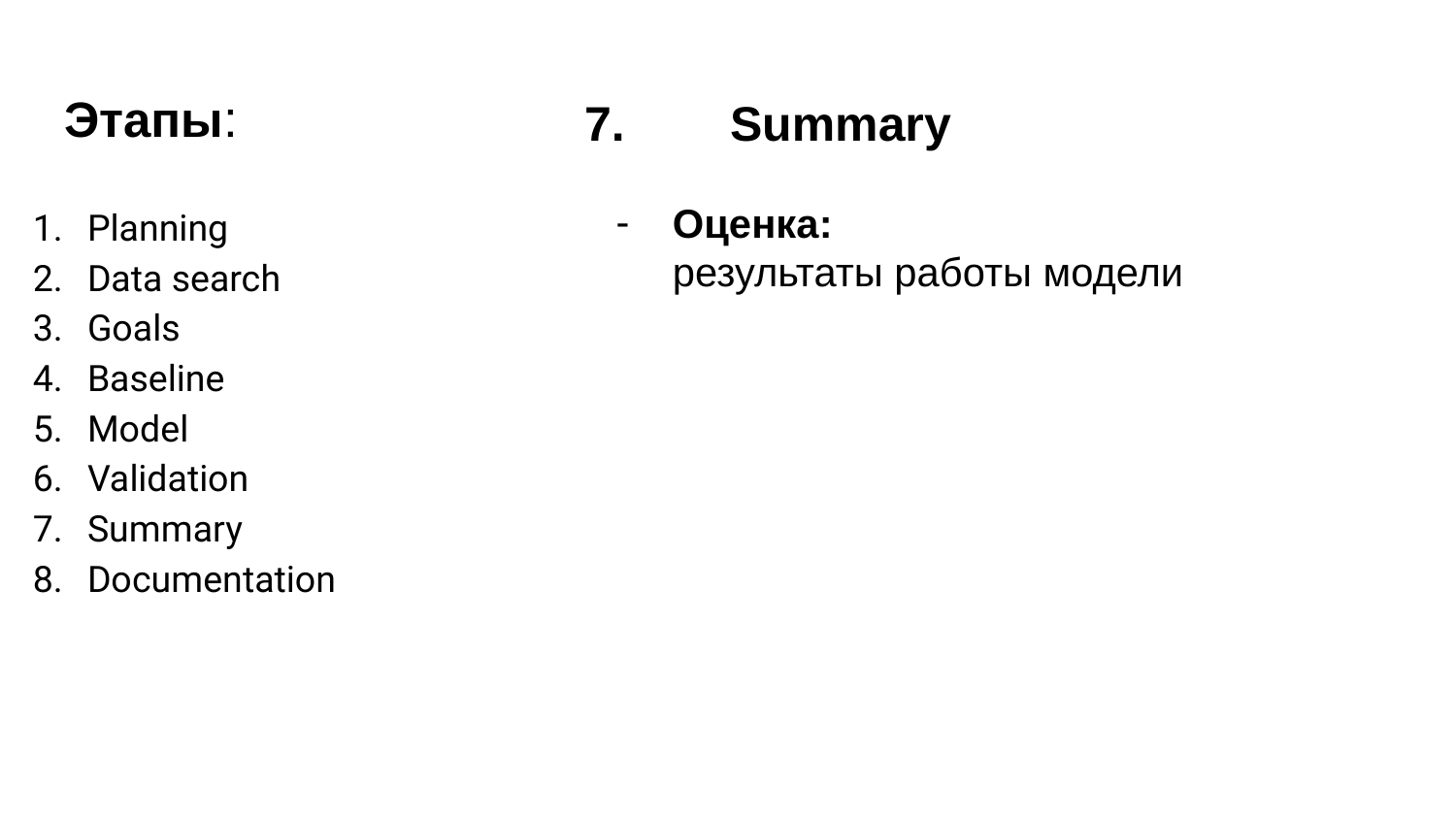

# Этапы:

7.	Summary
Planning
Data search
Goals
Baseline
Model
Validation
Summary
Documentation
Оценка:
результаты работы модели